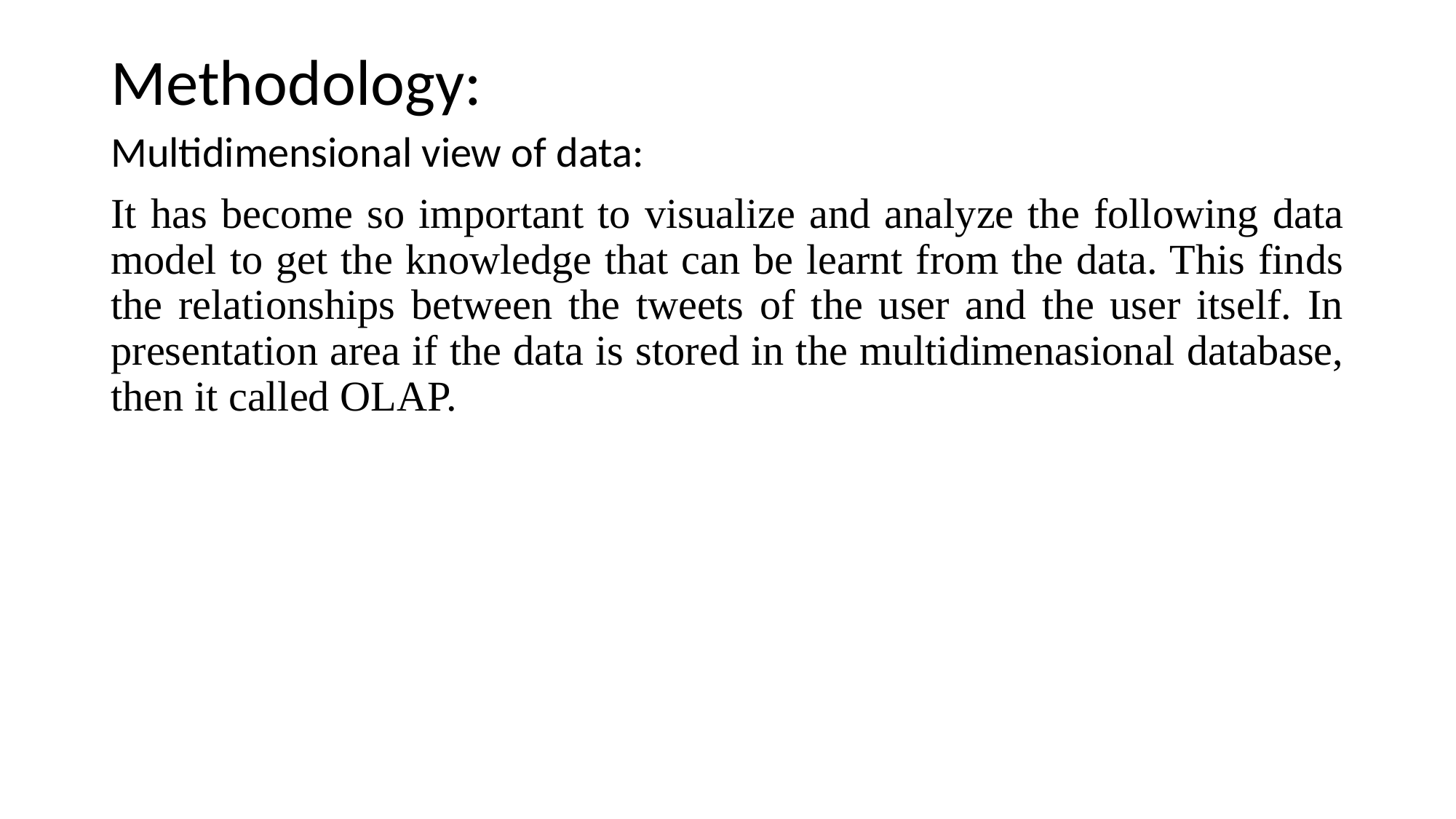

# Methodology:
Multidimensional view of data:
It has become so important to visualize and analyze the following data model to get the knowledge that can be learnt from the data. This finds the relationships between the tweets of the user and the user itself. In presentation area if the data is stored in the multidimenasional database, then it called OLAP.